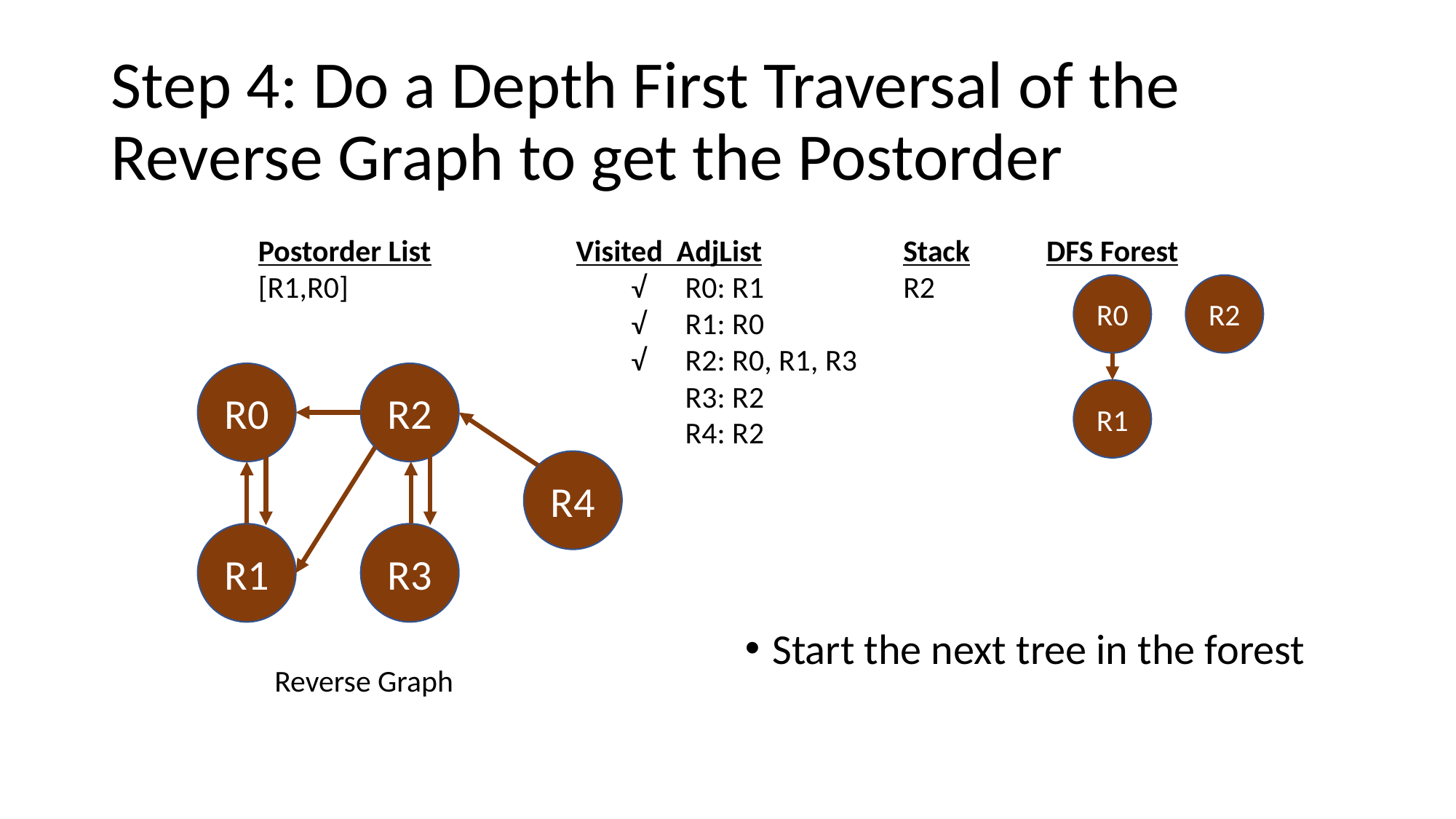

# Step 4: Do a Depth First Traversal of the Reverse Graph to get the Postorder
Postorder List
[R1,R0]
Visited  AdjList
        √     	R0: R1
        √	R1: R0
        √	R2: R0, R1, R3
    	R3: R2
   	R4: R2
Stack
R2
DFS Forest
R0
R2
R0
R2
R4
R1
R3
R1
Start the next tree in the forest
Reverse Graph